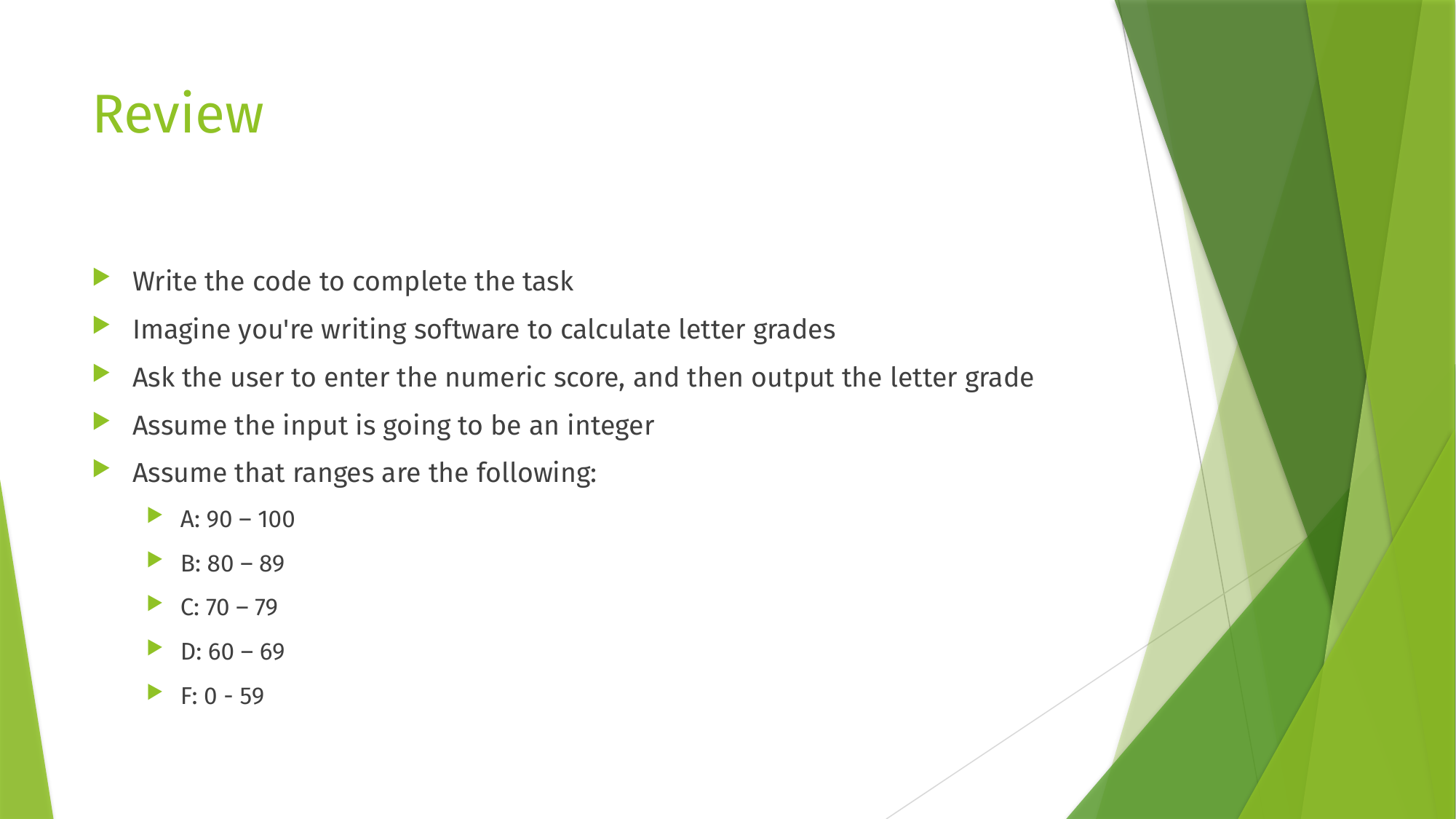

# Review
Write the code to complete the task
Imagine you're writing software to calculate letter grades
Ask the user to enter the numeric score, and then output the letter grade
Assume the input is going to be an integer
Assume that ranges are the following:
A: 90 – 100
B: 80 – 89
C: 70 – 79
D: 60 – 69
F: 0 - 59